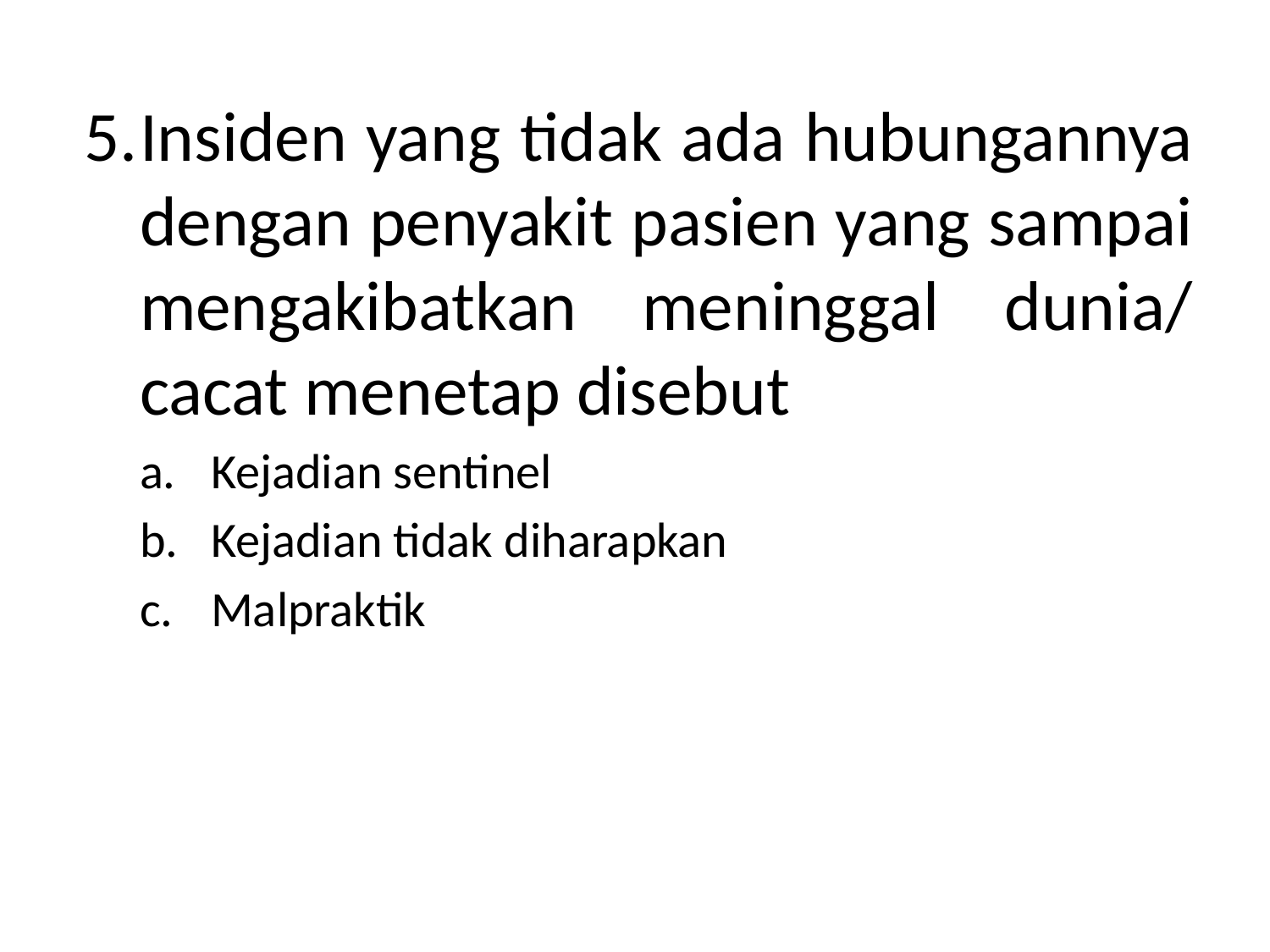

Insiden yang tidak ada hubungannya dengan penyakit pasien yang sampai mengakibatkan meninggal dunia/ cacat menetap disebut
Kejadian sentinel
Kejadian tidak diharapkan
Malpraktik